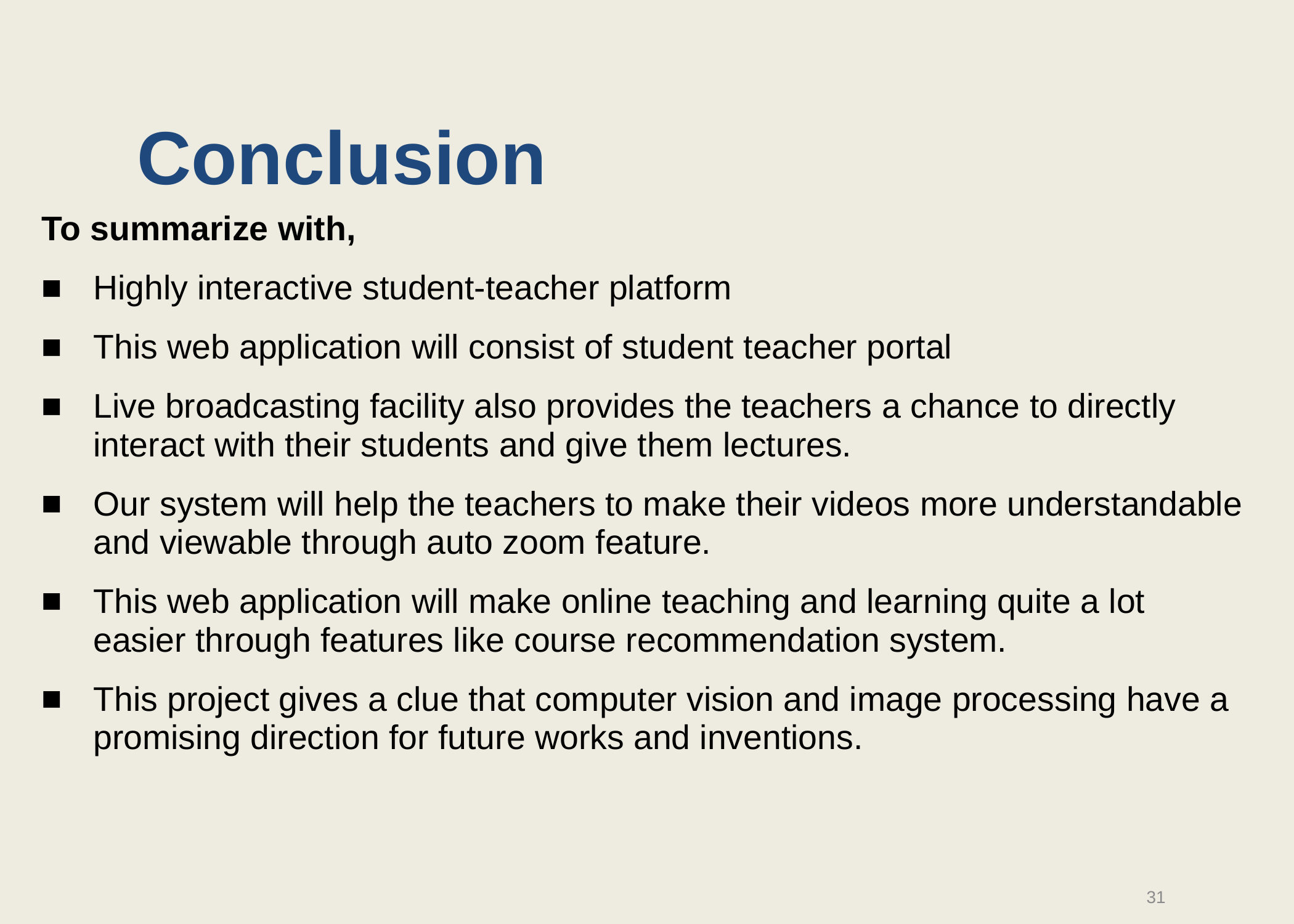

# Conclusion
To summarize with,
Highly interactive student-teacher platform
This web application will consist of student teacher portal
Live broadcasting facility also provides the teachers a chance to directly interact with their students and give them lectures.
Our system will help the teachers to make their videos more understandable and viewable through auto zoom feature.
This web application will make online teaching and learning quite a lot easier through features like course recommendation system.
This project gives a clue that computer vision and image processing have a promising direction for future works and inventions.

31